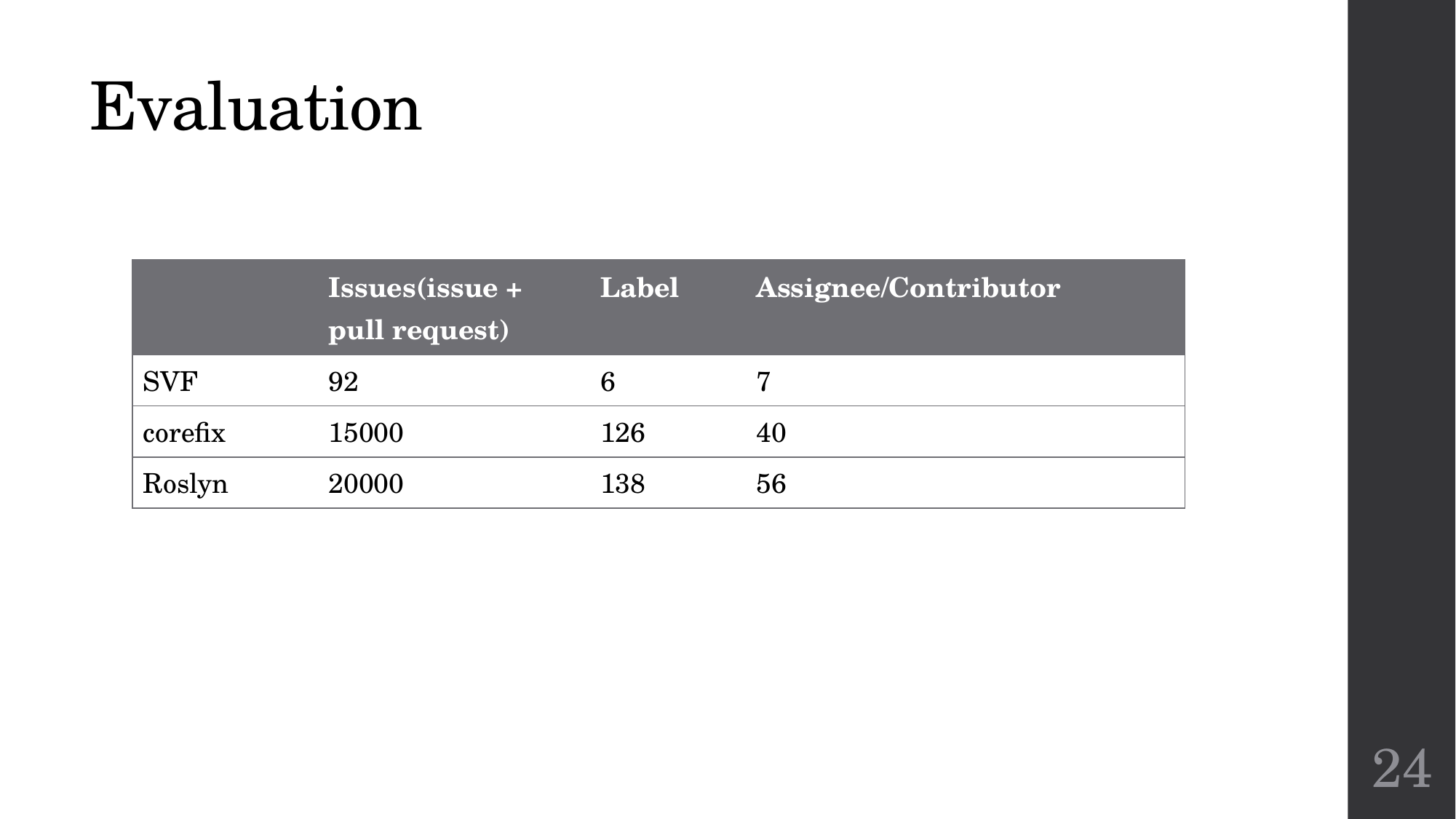

# Evaluation
|  | Issues(issue + pull request) | Label | Assignee/Contributor |
| --- | --- | --- | --- |
| SVF | 92 | 6 | 7 |
| corefix | 15000 | 126 | 40 |
| Roslyn | 20000 | 138 | 56 |
24